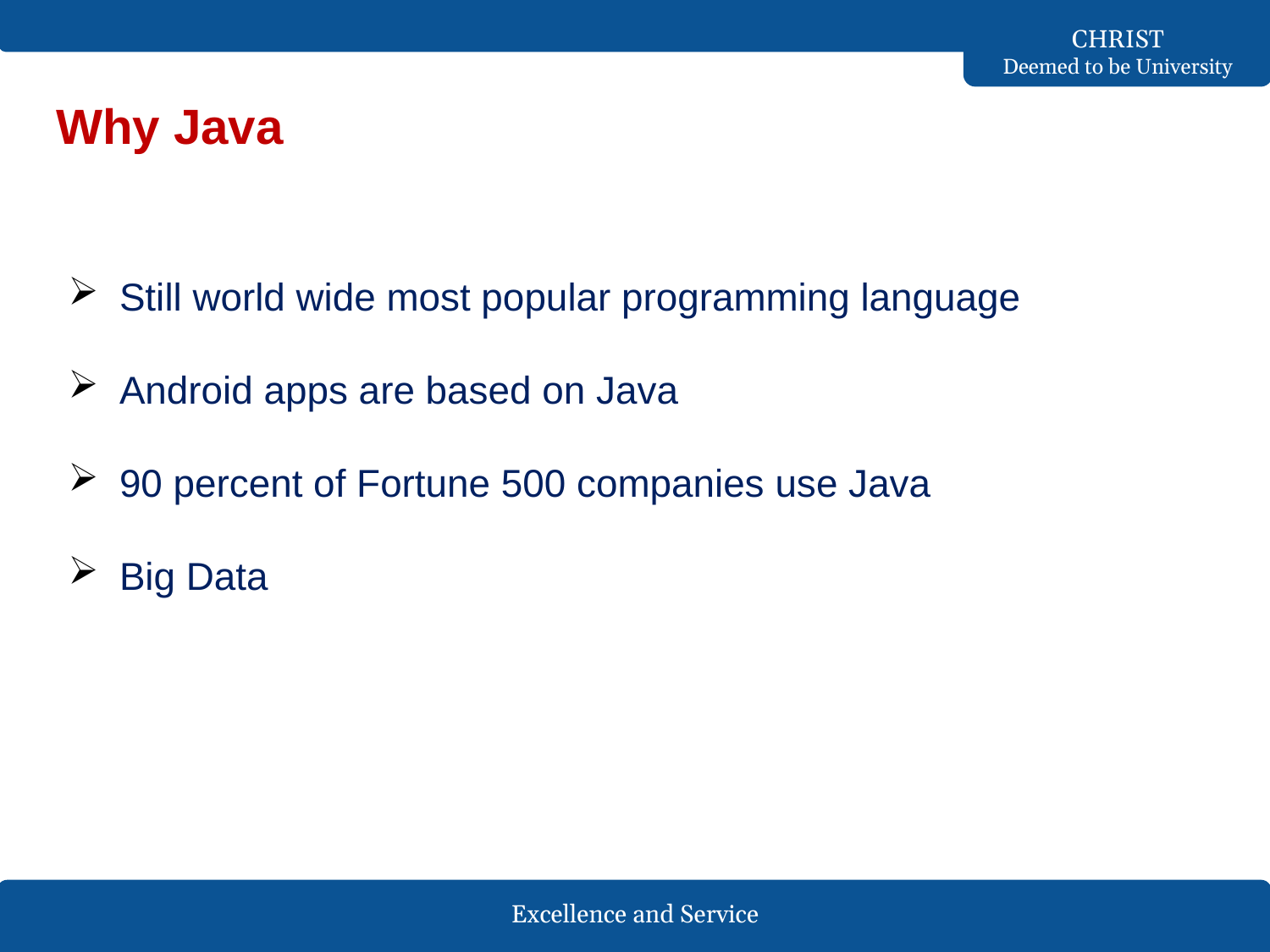

# Why Java

Still world wide most popular programming language

Android apps are based on Java

90 percent of Fortune 500 companies use Java

Big Data